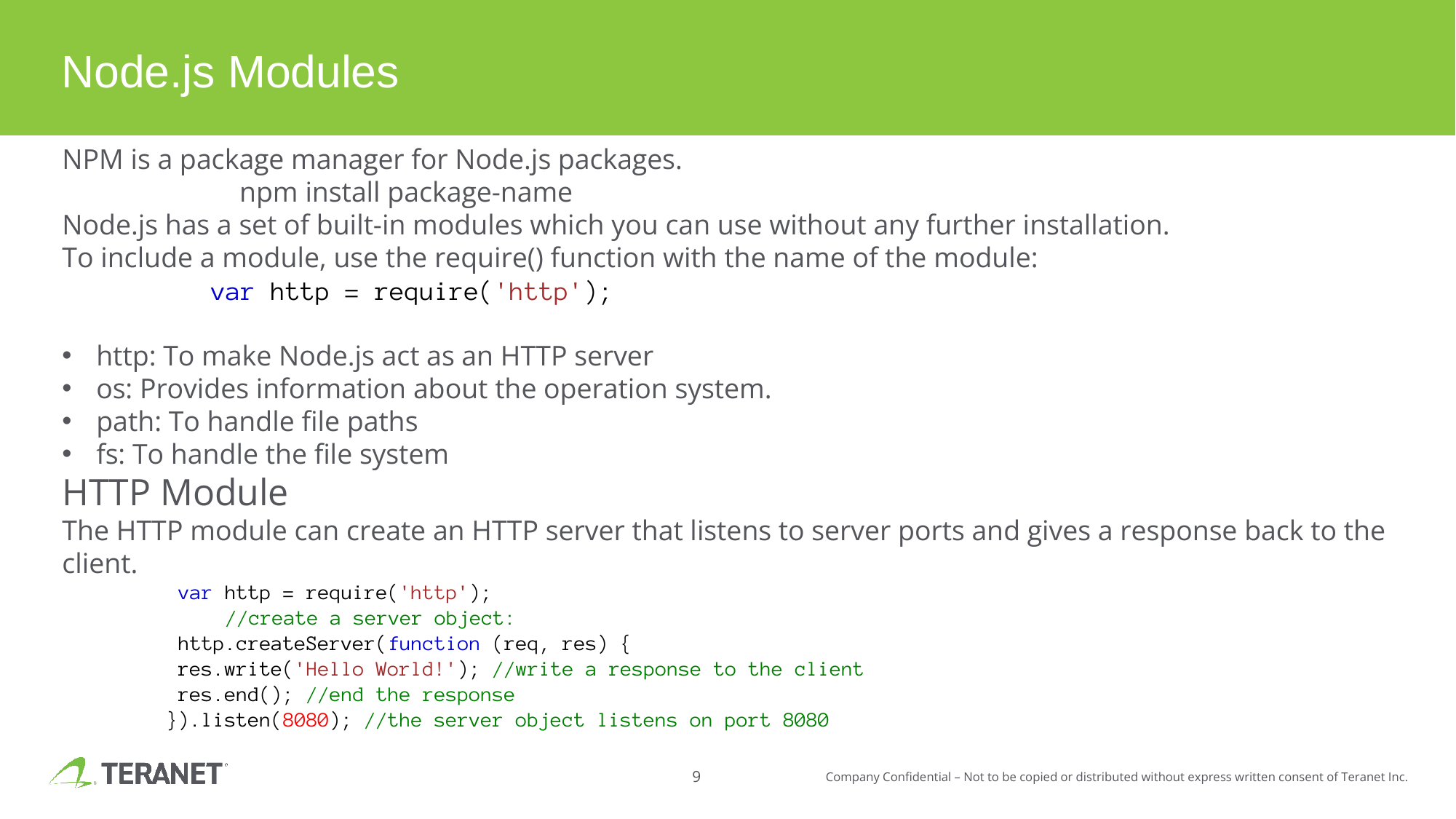

# Node.js Modules
NPM is a package manager for Node.js packages.
                         npm install package-name
Node.js has a set of built-in modules which you can use without any further installation.
To include a module, use the require() function with the name of the module:
          var http = require('http');

http: To make Node.js act as an HTTP server
os: Provides information about the operation system.
path: To handle file paths
fs: To handle the file system
HTTP Module
The HTTP module can create an HTTP server that listens to server ports and gives a response back to the client.
          var http = require('http');
                              //create a server object:
          http.createServer(function (req, res) {
          res.write('Hello World!'); //write a response to the client
          res.end(); //end the response
         }).listen(8080); //the server object listens on port 8080
9